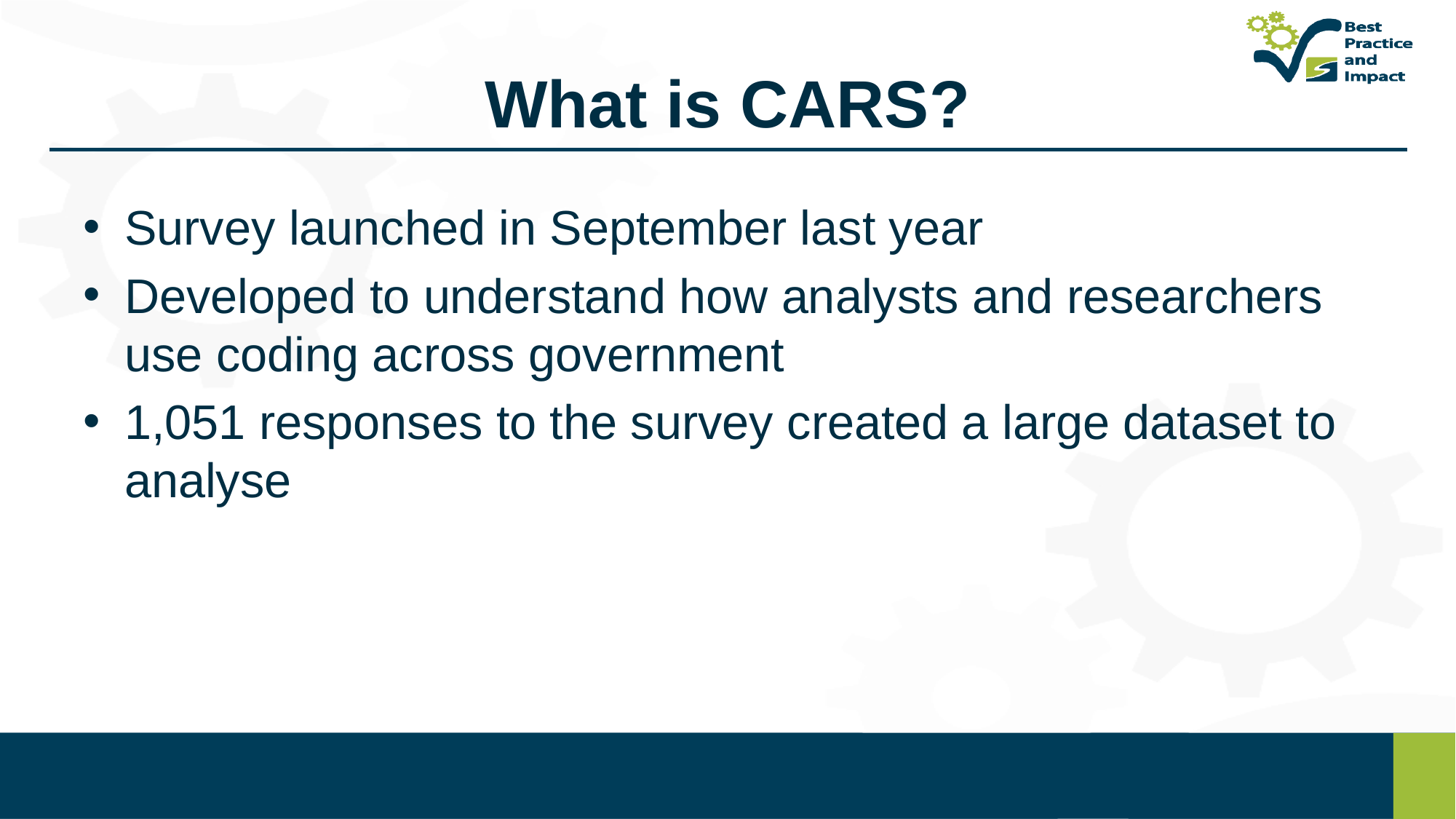

# What is CARS?
Survey launched in September last year
Developed to understand how analysts and researchers use coding across government
1,051 responses to the survey created a large dataset to analyse